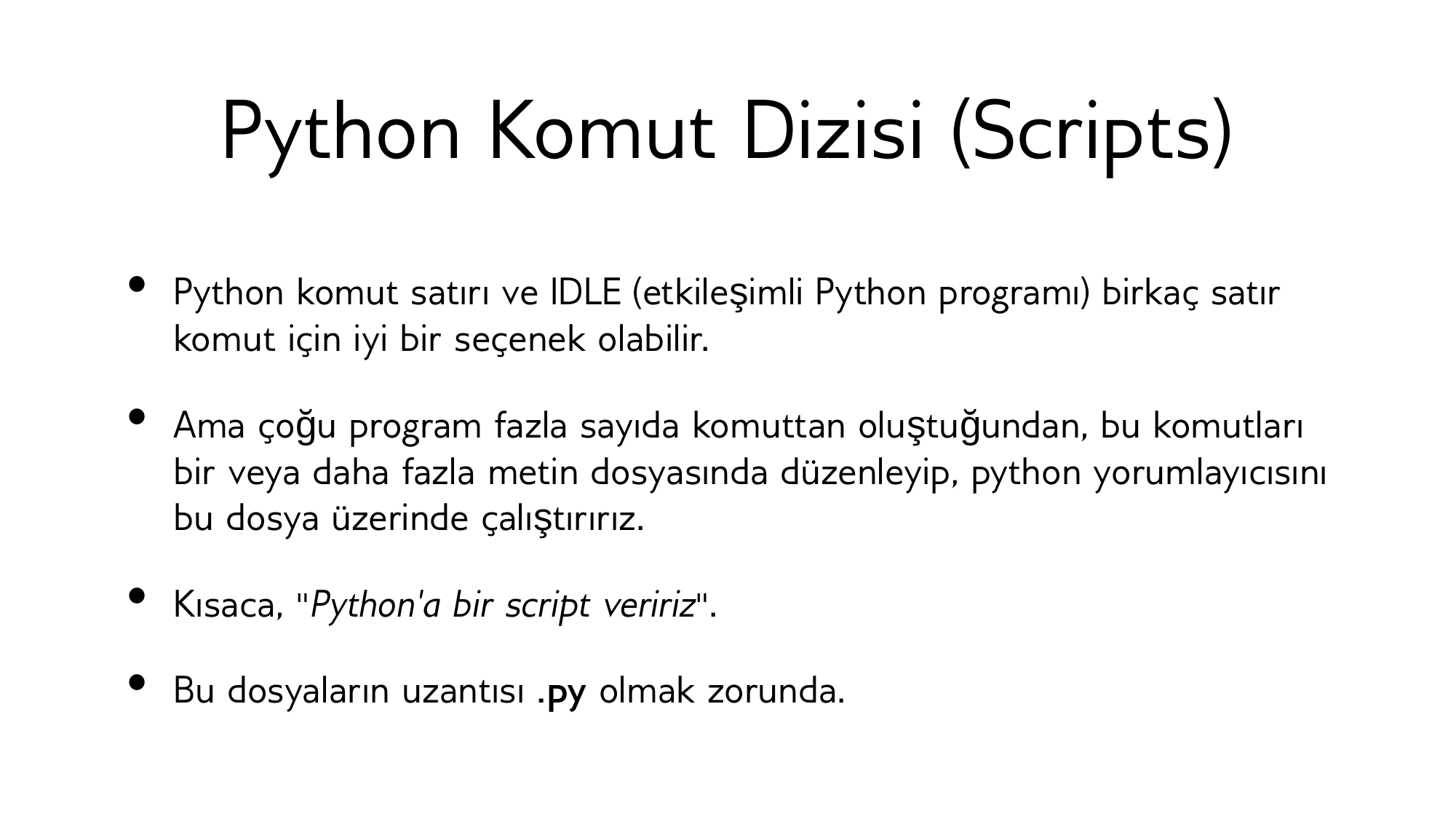

Python Komut Dizisi (Scripts)
Python komut satırı ve IDLE (etkileşimli Python programı) birkaç satır komut için iyi bir seçenek olabilir.
Ama çoğu program fazla sayıda komuttan oluştuğundan, bu komutları bir veya daha fazla metin dosyasında düzenleyip, python yorumlayıcısını bu dosya üzerinde çalıştırırız.
Kısaca, "Python'a bir script veririz".
Bu dosyaların uzantısı .py olmak zorunda.